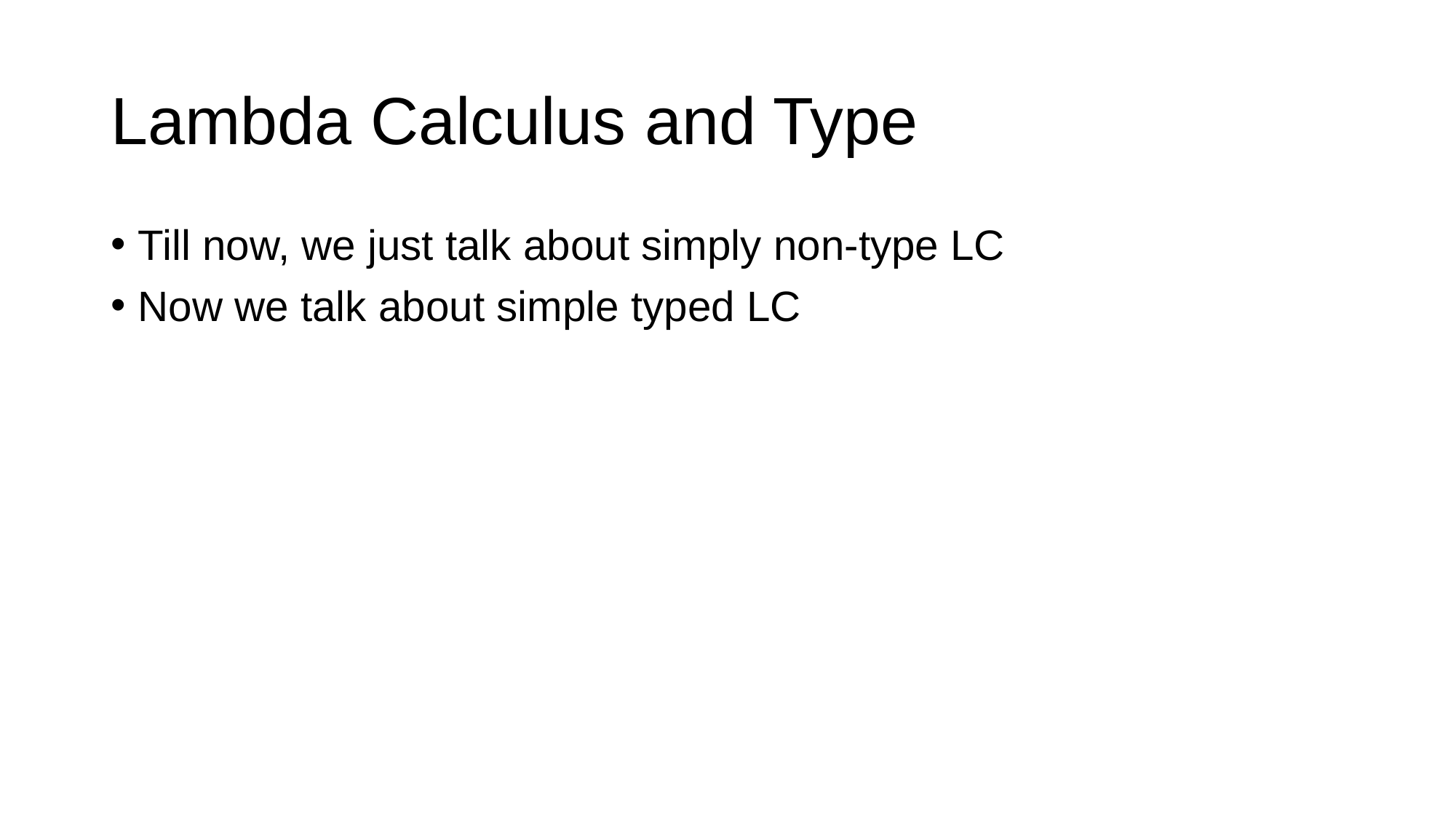

# Lambda Calculus and Type
Till now, we just talk about simply non-type LC
Now we talk about simple typed LC